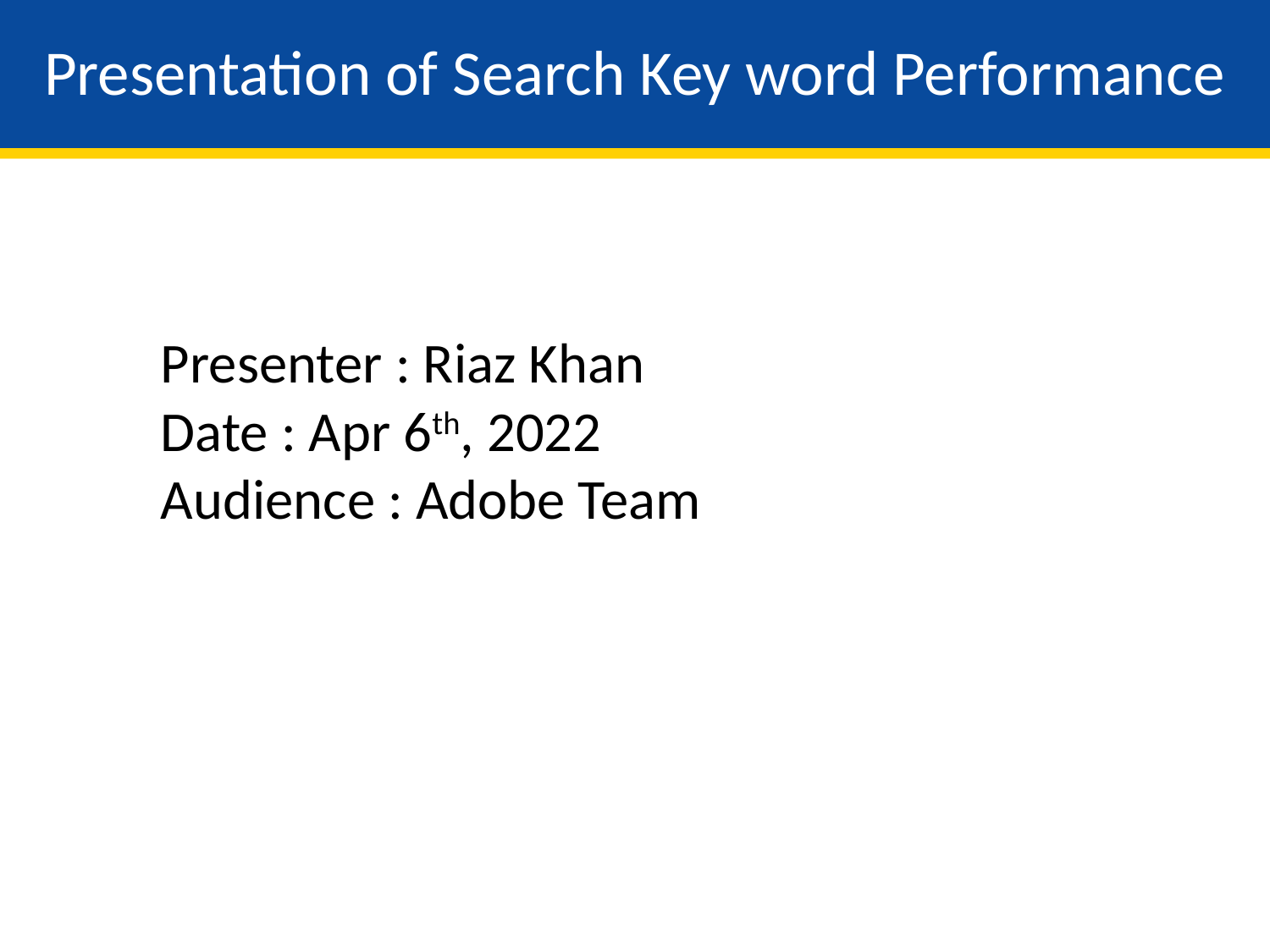

Presentation of Search Key word Performance

Presenter : Riaz Khan
Date : Apr 6th, 2022
Audience : Adobe Team